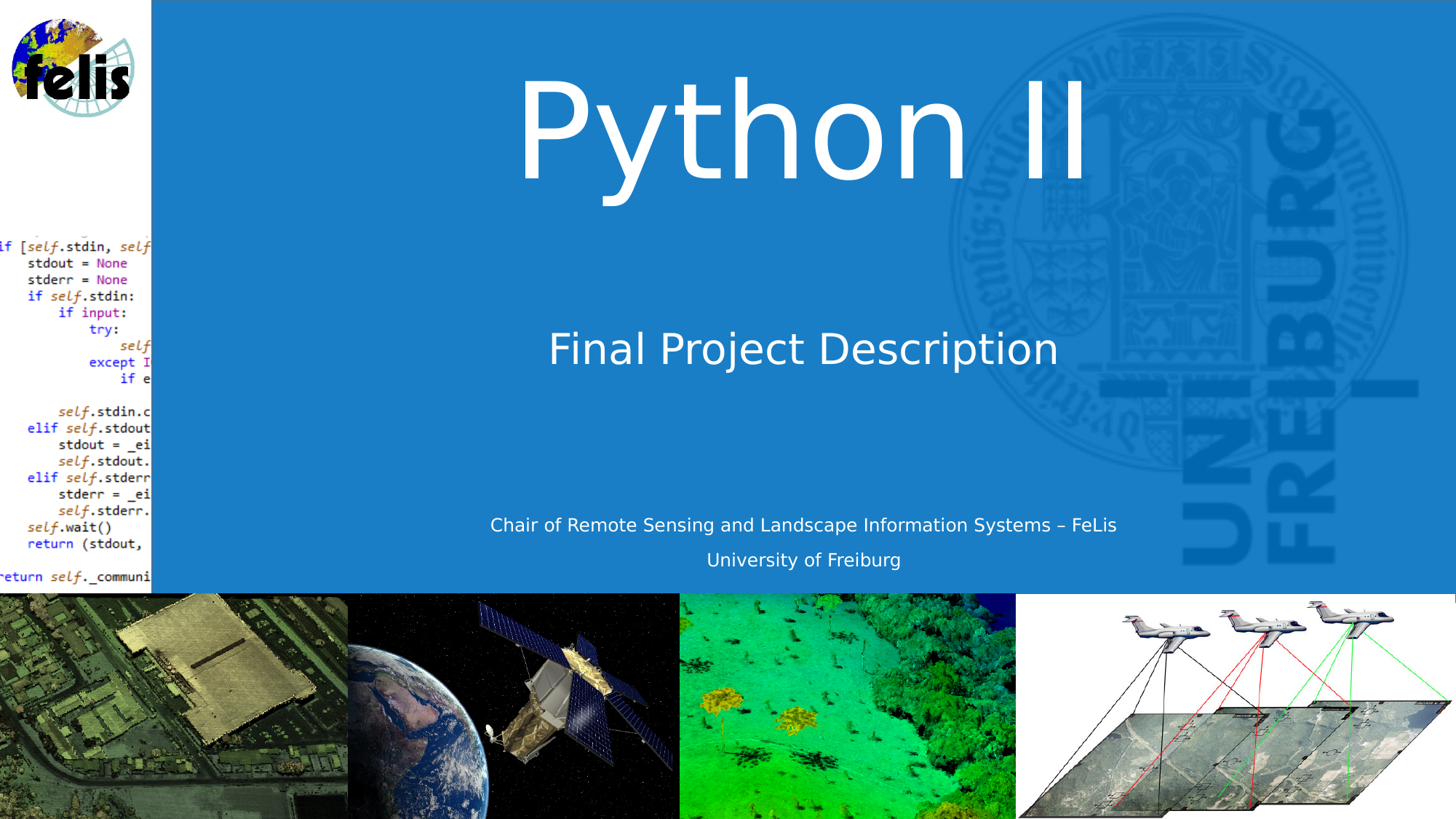

# Python II
Final Project Description
Chair of Remote Sensing and Landscape Information Systems – FeLis
University of Freiburg